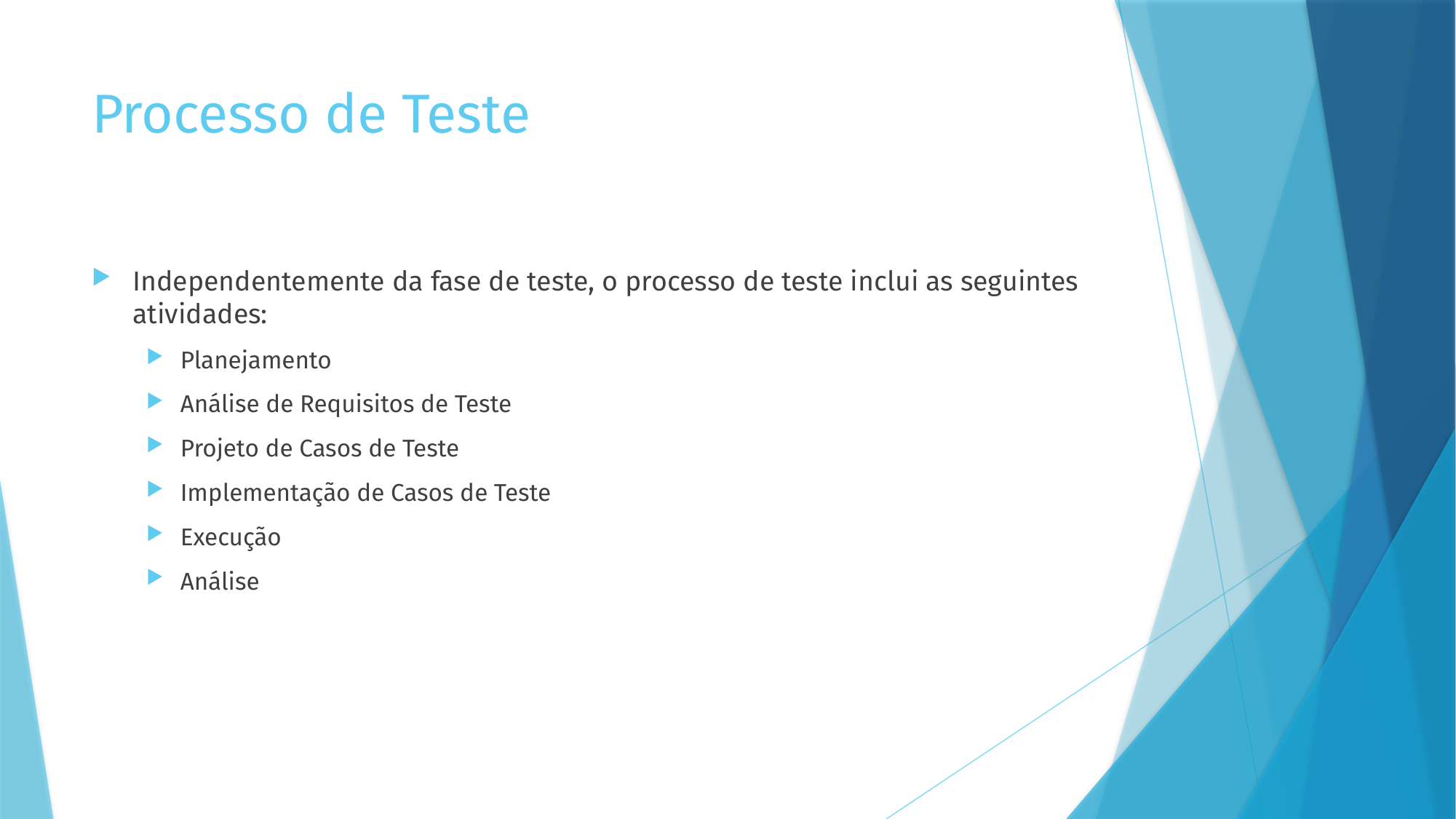

# Processo de Teste
Independentemente da fase de teste, o processo de teste inclui as seguintes atividades:
Planejamento
Análise de Requisitos de Teste
Projeto de Casos de Teste
Implementação de Casos de Teste
Execução
Análise